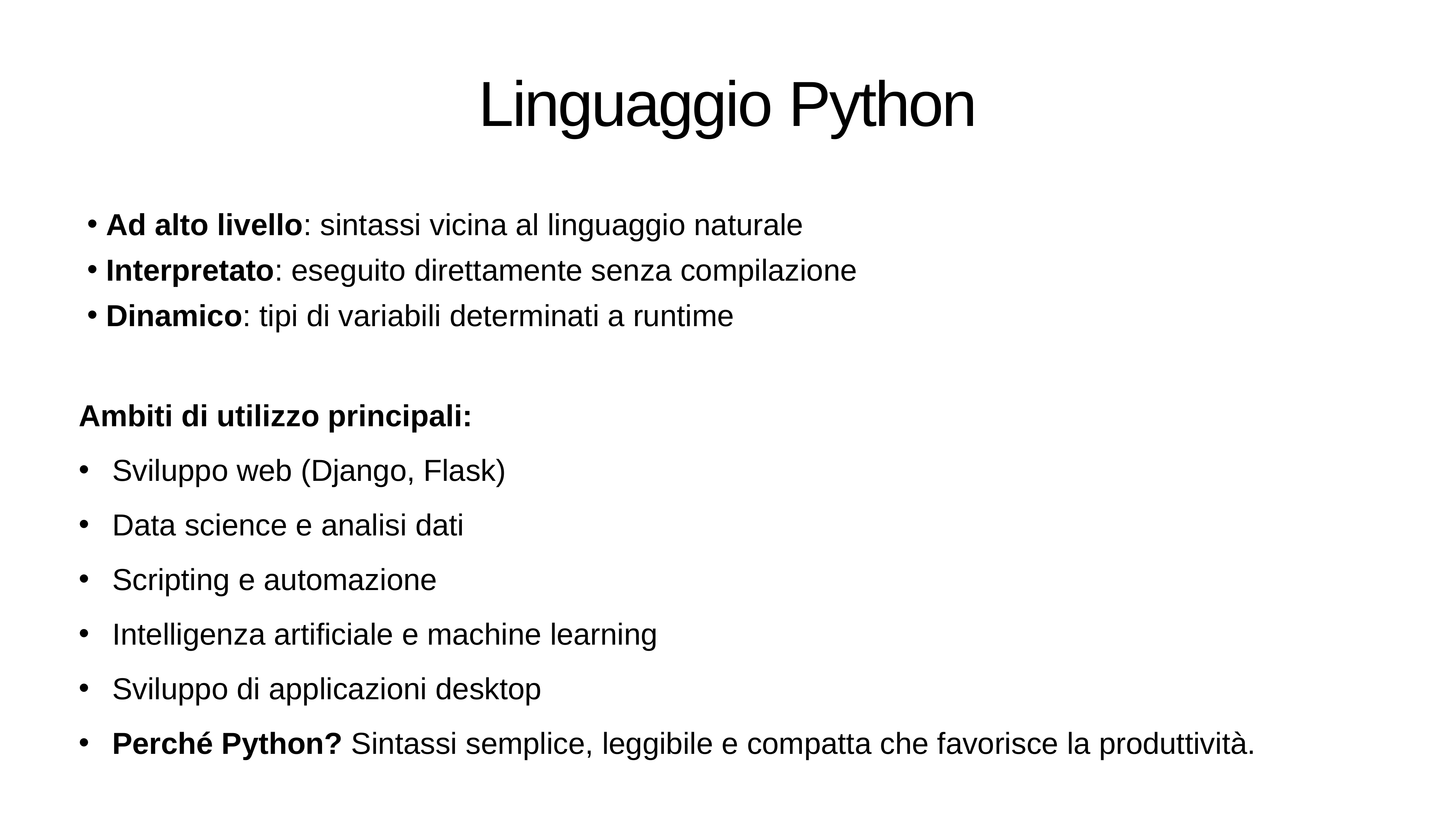

# Linguaggio Python
Ad alto livello: sintassi vicina al linguaggio naturale
Interpretato: eseguito direttamente senza compilazione
Dinamico: tipi di variabili determinati a runtime

Ambiti di utilizzo principali:
Sviluppo web (Django, Flask)
Data science e analisi dati
Scripting e automazione
Intelligenza artificiale e machine learning
Sviluppo di applicazioni desktop
Perché Python? Sintassi semplice, leggibile e compatta che favorisce la produttività.